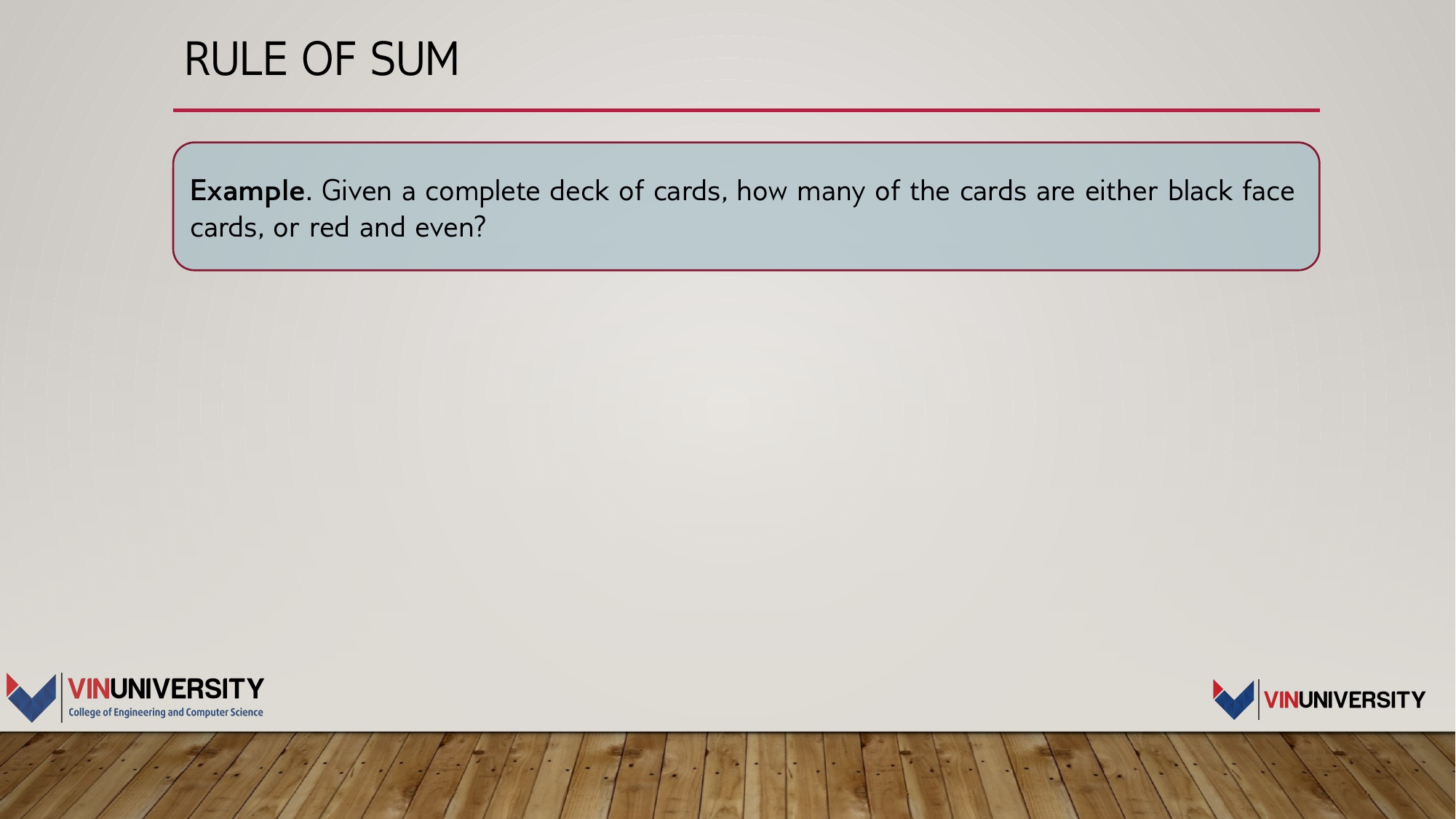

# Rule of SUM
Example. Given a complete deck of cards, how many of the cards are either black face cards, or red and even?